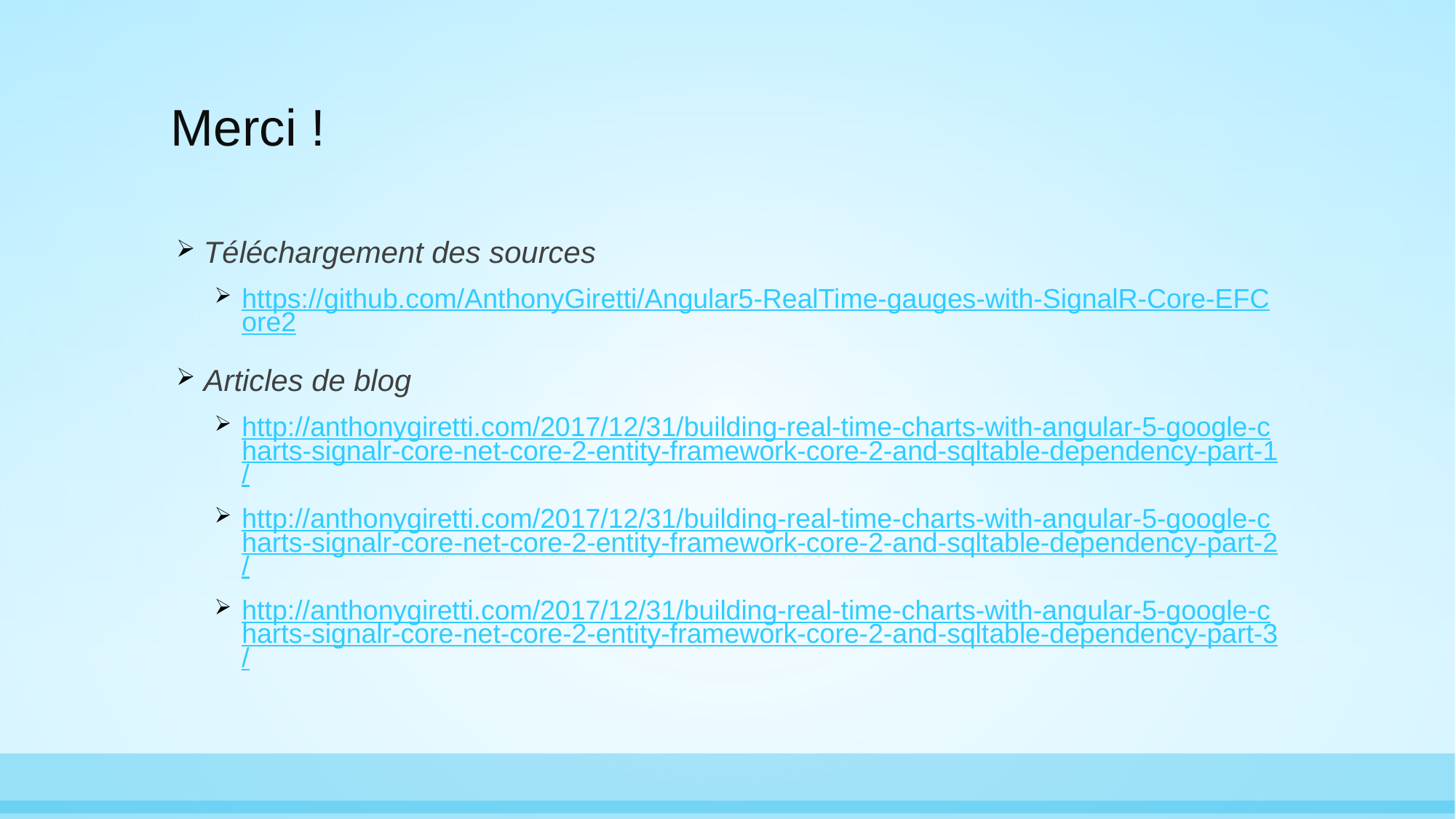

# Merci !

Téléchargement des sources
https://github.com/AnthonyGiretti/Angular5-RealTime-gauges-with-SignalR-Core-EFCore2
Articles de blog
http://anthonygiretti.com/2017/12/31/building-real-time-charts-with-angular-5-google-charts-signalr-core-net-core-2-entity-framework-core-2-and-sqltable-dependency-part-1/
http://anthonygiretti.com/2017/12/31/building-real-time-charts-with-angular-5-google-charts-signalr-core-net-core-2-entity-framework-core-2-and-sqltable-dependency-part-2/
http://anthonygiretti.com/2017/12/31/building-real-time-charts-with-angular-5-google-charts-signalr-core-net-core-2-entity-framework-core-2-and-sqltable-dependency-part-3/